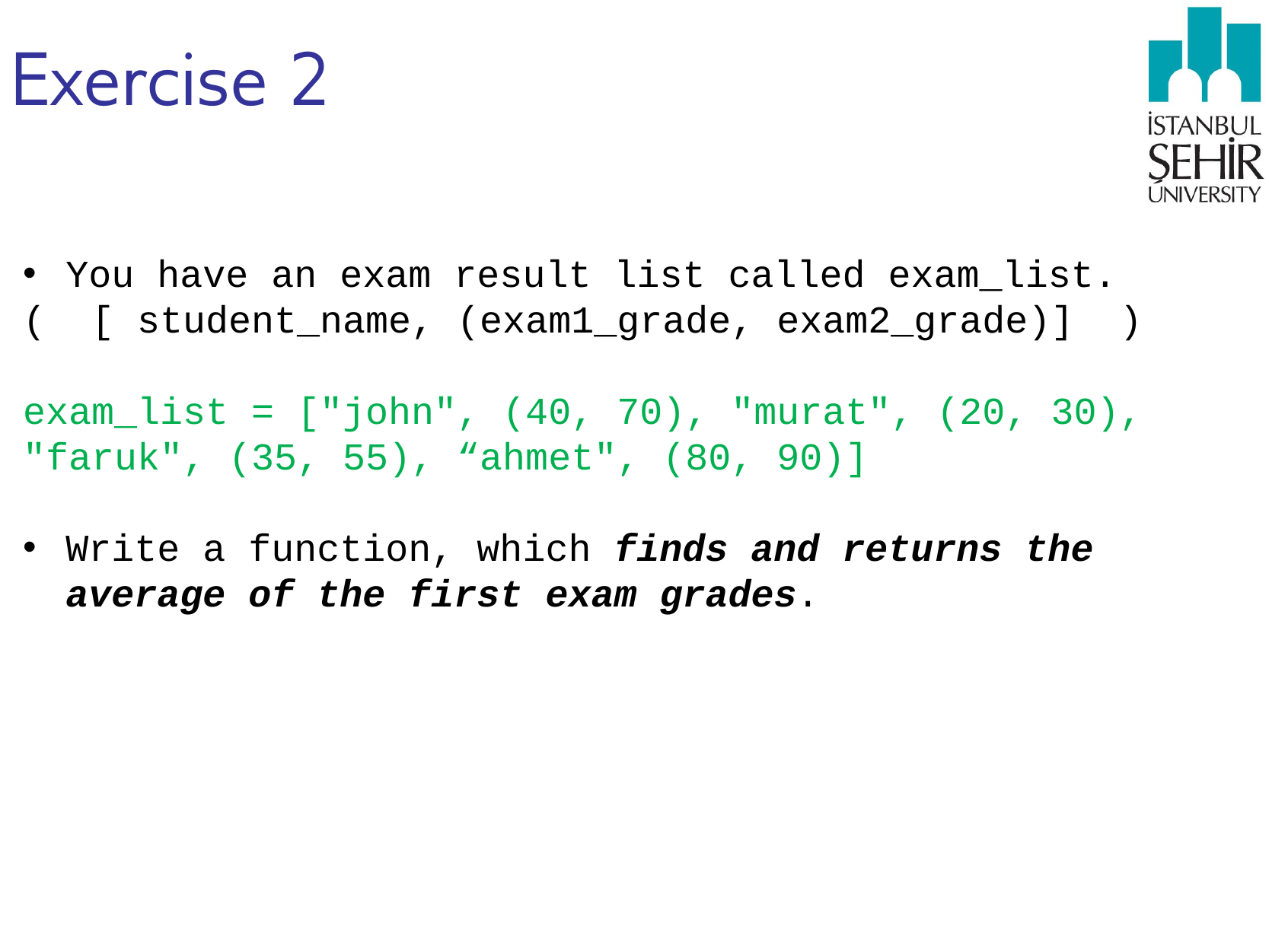

# Exercise 2
You have an exam result list called exam_list.
(  [ student_name, (exam1_grade, exam2_grade)]  )
exam_list = ["john", (40, 70), "murat", (20, 30), "faruk", (35, 55), “ahmet", (80, 90)]
Write a function, which finds and returns the average of the first exam grades.